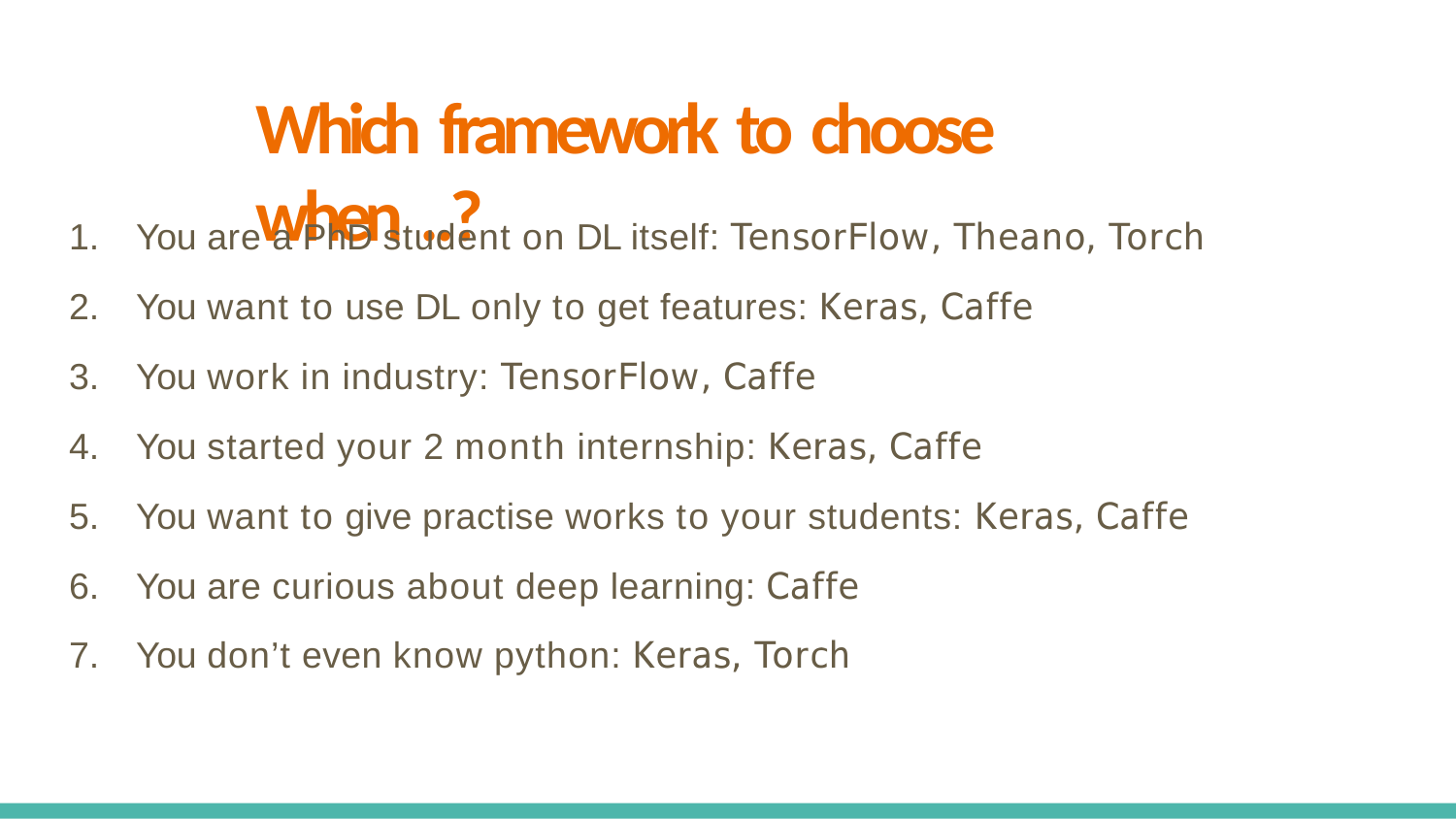

# Which framework to choose when ..?
You are a PhD student on DL itself: TensorFlow, Theano, Torch
You want to use DL only to get features: Keras, Caffe
You work in industry: TensorFlow, Caffe
You started your 2 month internship: Keras, Caffe
You want to give practise works to your students: Keras, Caffe
You are curious about deep learning: Caffe
You don’t even know python: Keras, Torch